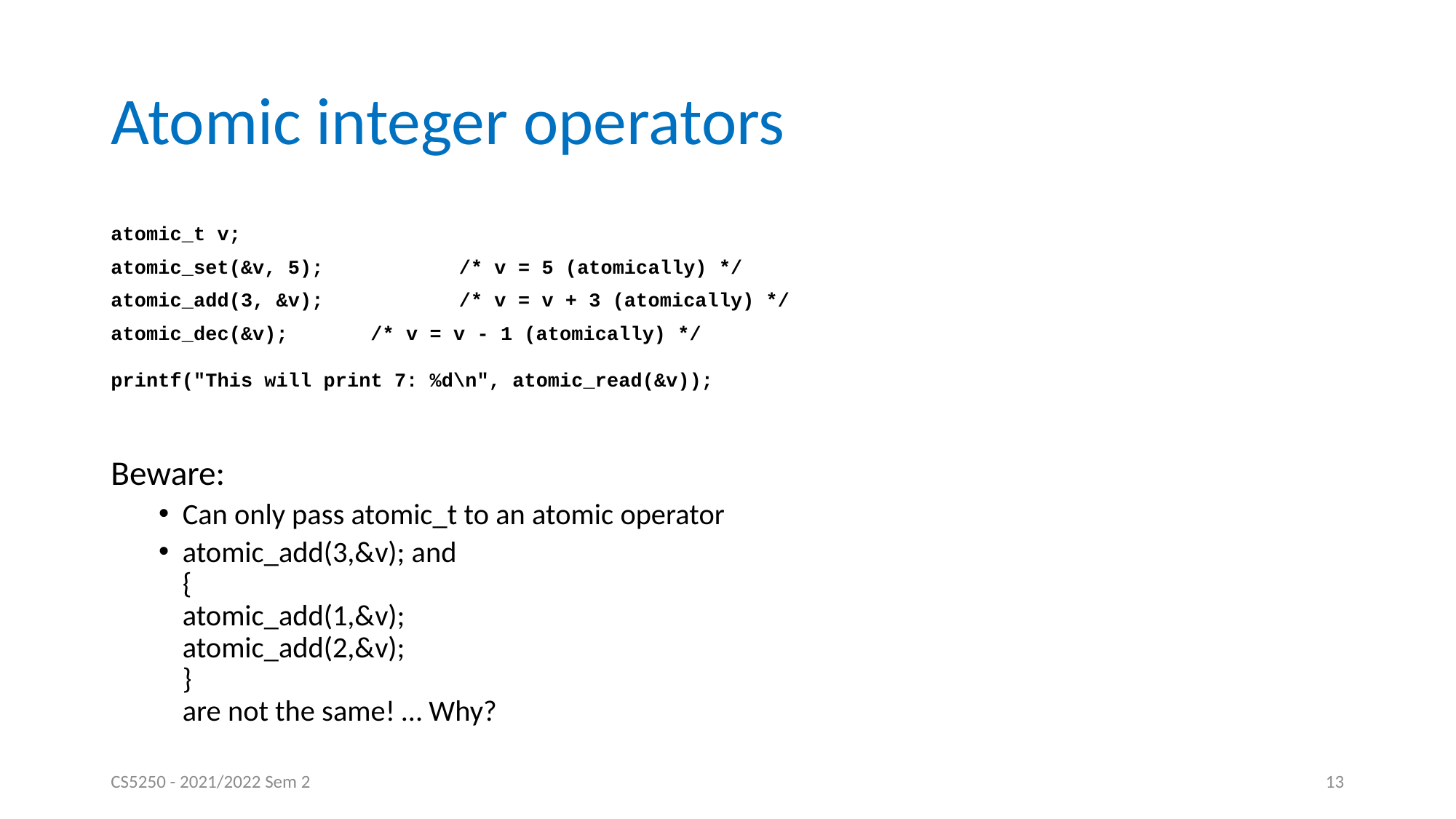

# Atomic integer operators
atomic_t v;
atomic_set(&v, 5);		     /* v = 5 (atomically) */
atomic_add(3, &v);		     /* v = v + 3 (atomically) */
atomic_dec(&v);		     /* v = v - 1 (atomically) */
printf("This will print 7: %d\n", atomic_read(&v));

Beware:
Can only pass atomic_t to an atomic operator
atomic_add(3,&v); and
{
atomic_add(1,&v);
atomic_add(2,&v);
}
are not the same! … Why?
CS5250 - 2021/2022 Sem 2
13